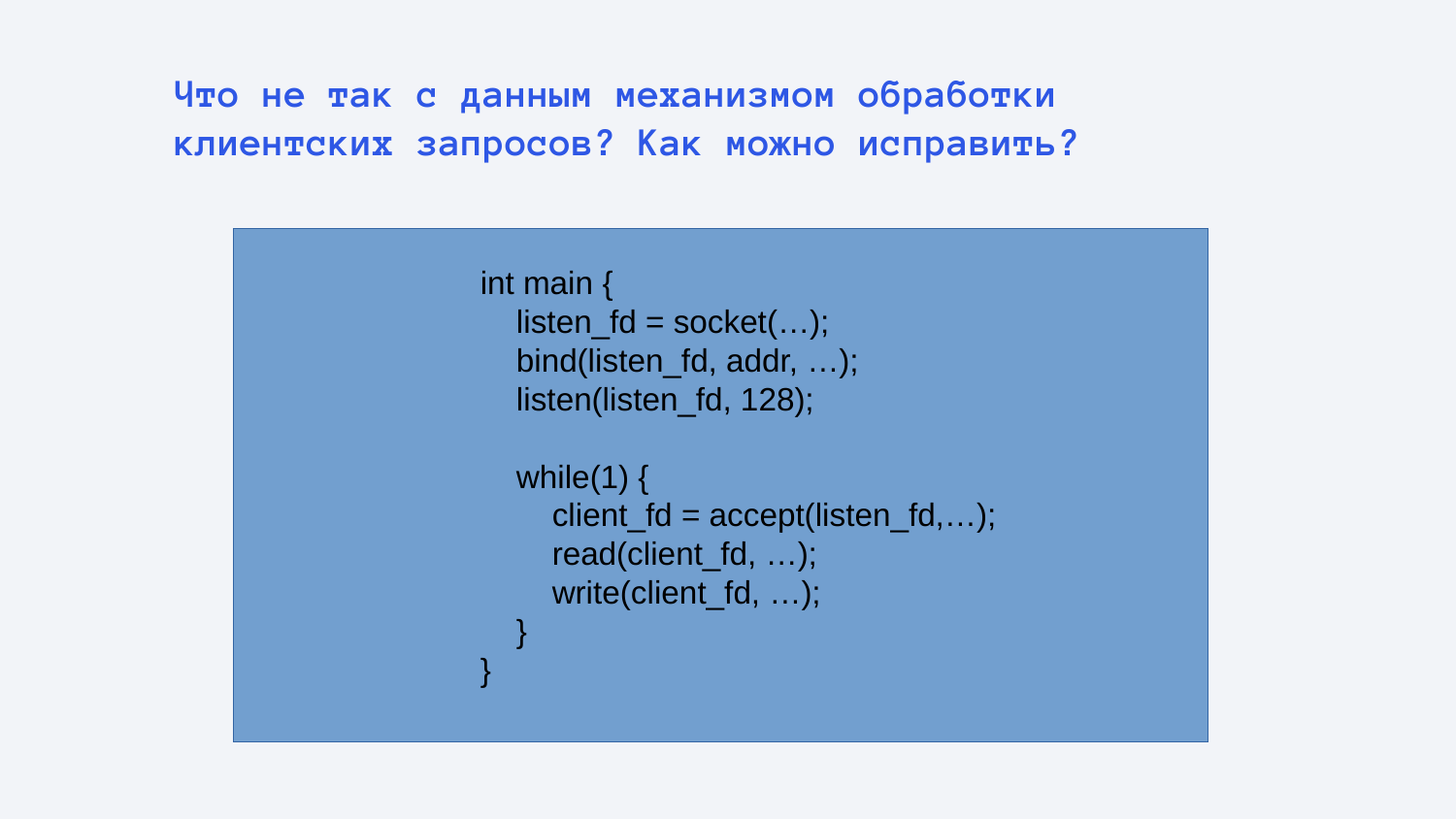

Что не так с данным механизмом обработки клиентских запросов? Как можно исправить?

int main {
    listen_fd = socket(…);
    bind(listen_fd, addr, …);
    listen(listen_fd, 128);

    while(1) {
        client_fd = accept(listen_fd,…);
        read(client_fd, …);
        write(client_fd, …);
    }
}